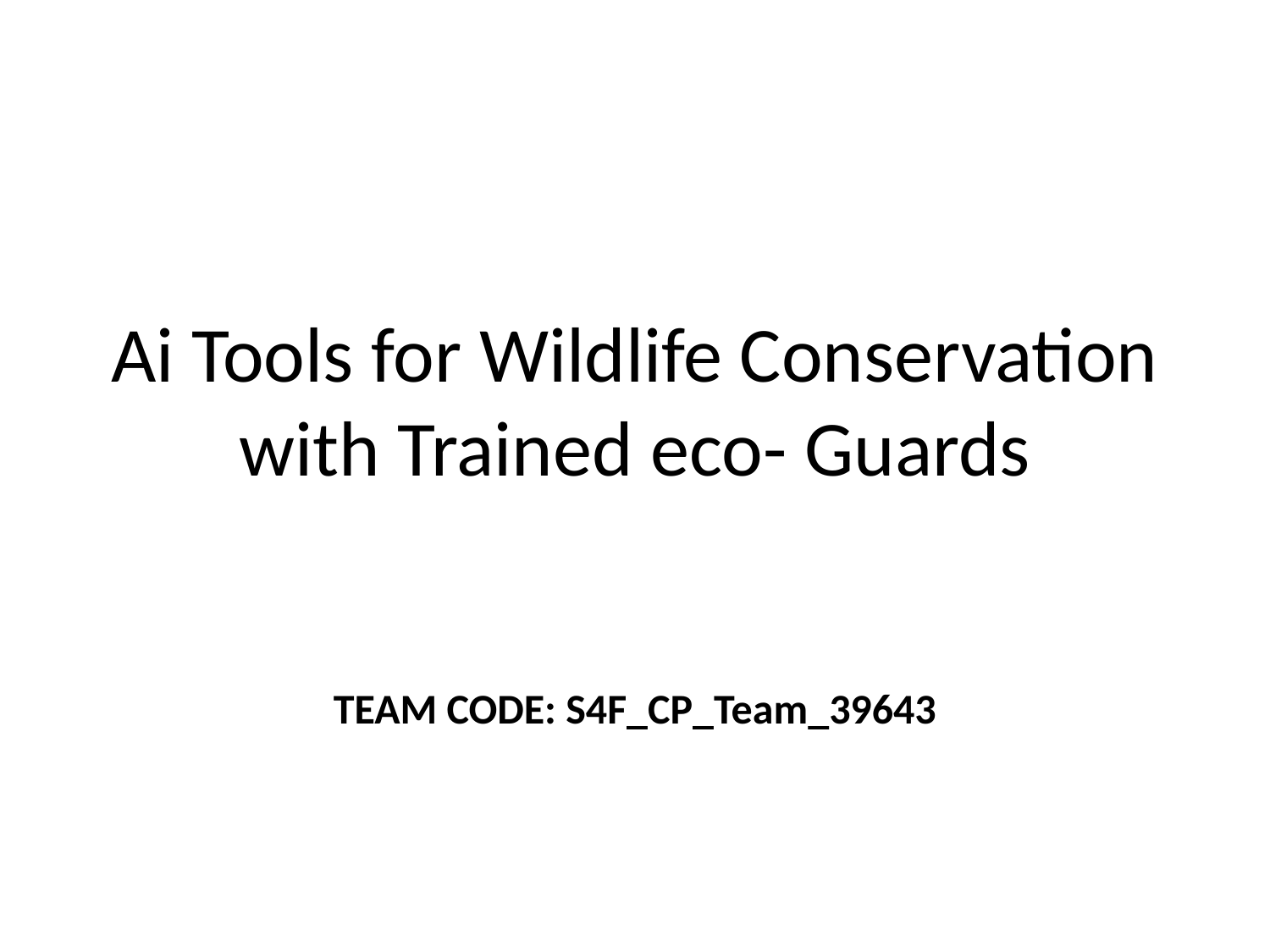

# Ai Tools for Wildlife Conservation with Trained eco- Guards

TEAM CODE: S4F_CP_Team_39643